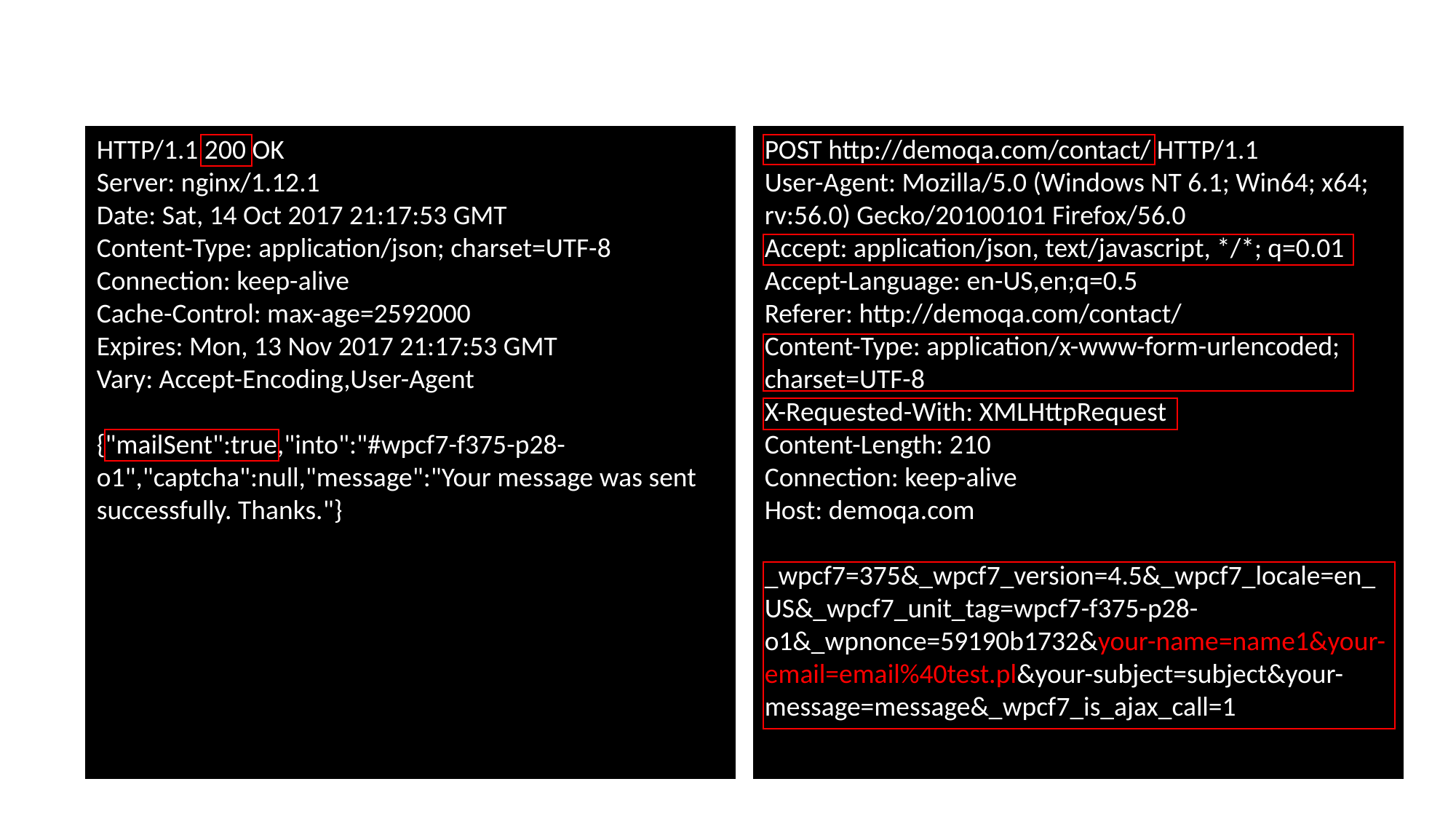

HTTP/1.1 200 OK
Server: nginx/1.12.1
Date: Sat, 14 Oct 2017 21:17:53 GMT
Content-Type: application/json; charset=UTF-8
Connection: keep-alive
Cache-Control: max-age=2592000
Expires: Mon, 13 Nov 2017 21:17:53 GMT
Vary: Accept-Encoding,User-Agent

{"mailSent":true,"into":"#wpcf7-f375-p28-o1","captcha":null,"message":"Your message was sent successfully. Thanks."}
POST http://demoqa.com/contact/ HTTP/1.1
User-Agent: Mozilla/5.0 (Windows NT 6.1; Win64; x64; rv:56.0) Gecko/20100101 Firefox/56.0
Accept: application/json, text/javascript, */*; q=0.01
Accept-Language: en-US,en;q=0.5
Referer: http://demoqa.com/contact/
Content-Type: application/x-www-form-urlencoded; charset=UTF-8
X-Requested-With: XMLHttpRequest
Content-Length: 210
Connection: keep-alive
Host: demoqa.com

_wpcf7=375&_wpcf7_version=4.5&_wpcf7_locale=en_US&_wpcf7_unit_tag=wpcf7-f375-p28-o1&_wpnonce=59190b1732&your-name=name1&your-email=email%40test.pl&your-subject=subject&your-message=message&_wpcf7_is_ajax_call=1